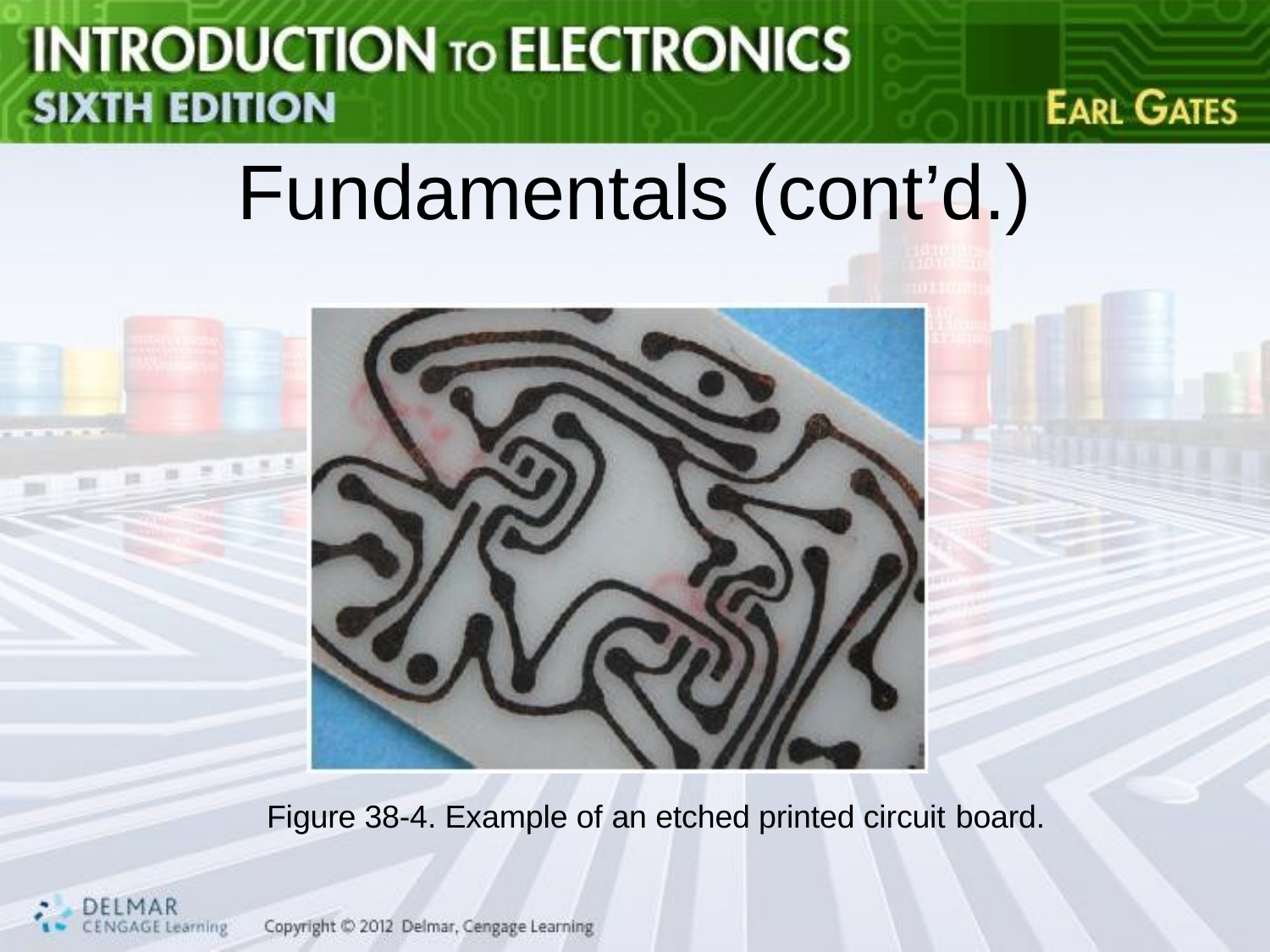

# Fundamentals (cont’d.)

Figure 38-4. Example of an etched printed circuit board.